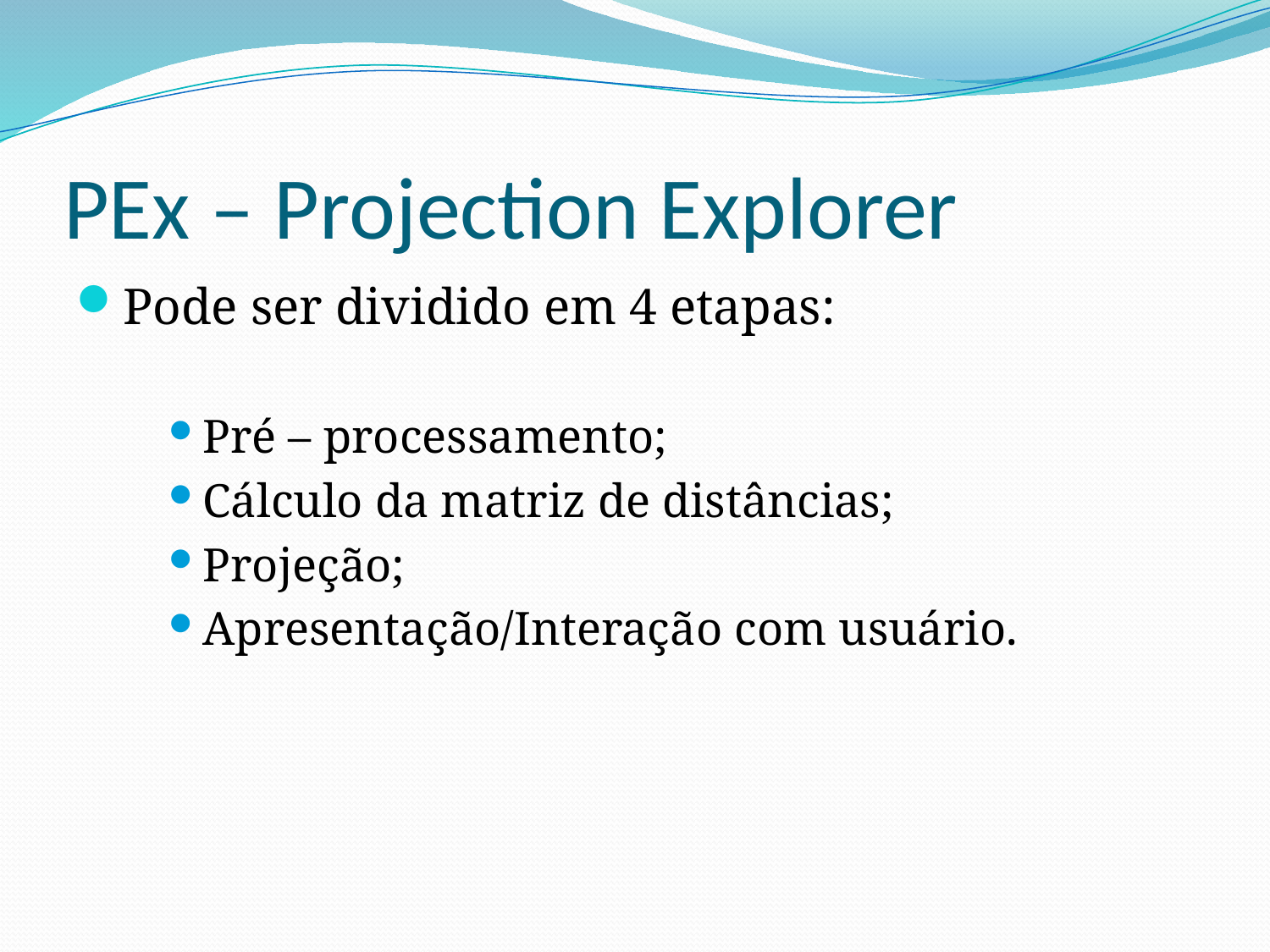

# PEx – Projection Explorer
Pode ser dividido em 4 etapas:

Pré – processamento;
Cálculo da matriz de distâncias;
Projeção;
Apresentação/Interação com usuário.